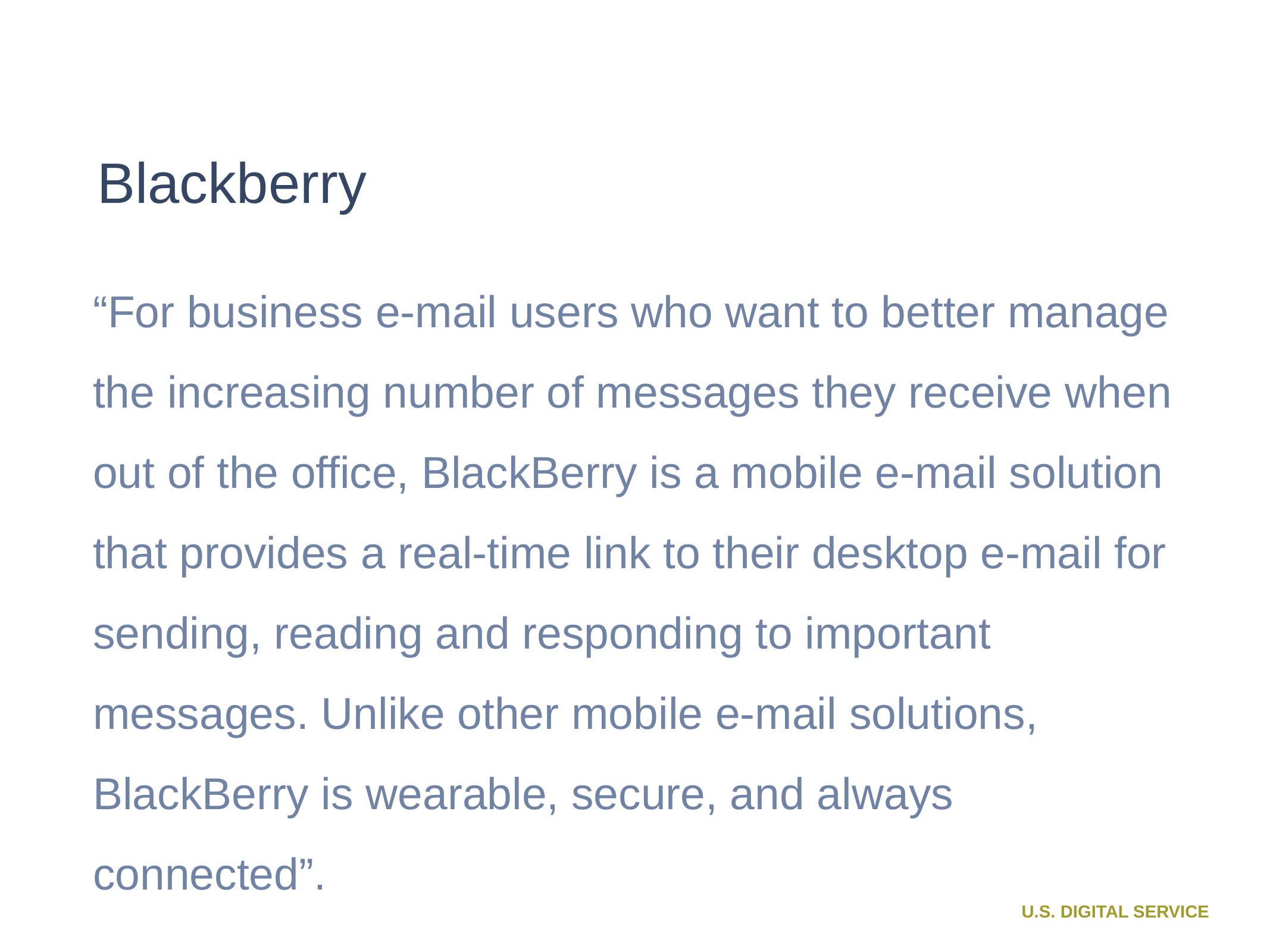

# Blackberry
“For business e-mail users who want to better manage the increasing number of messages they receive when out of the office, BlackBerry is a mobile e-mail solution that provides a real-time link to their desktop e-mail for sending, reading and responding to important messages. Unlike other mobile e-mail solutions, BlackBerry is wearable, secure, and always connected”.